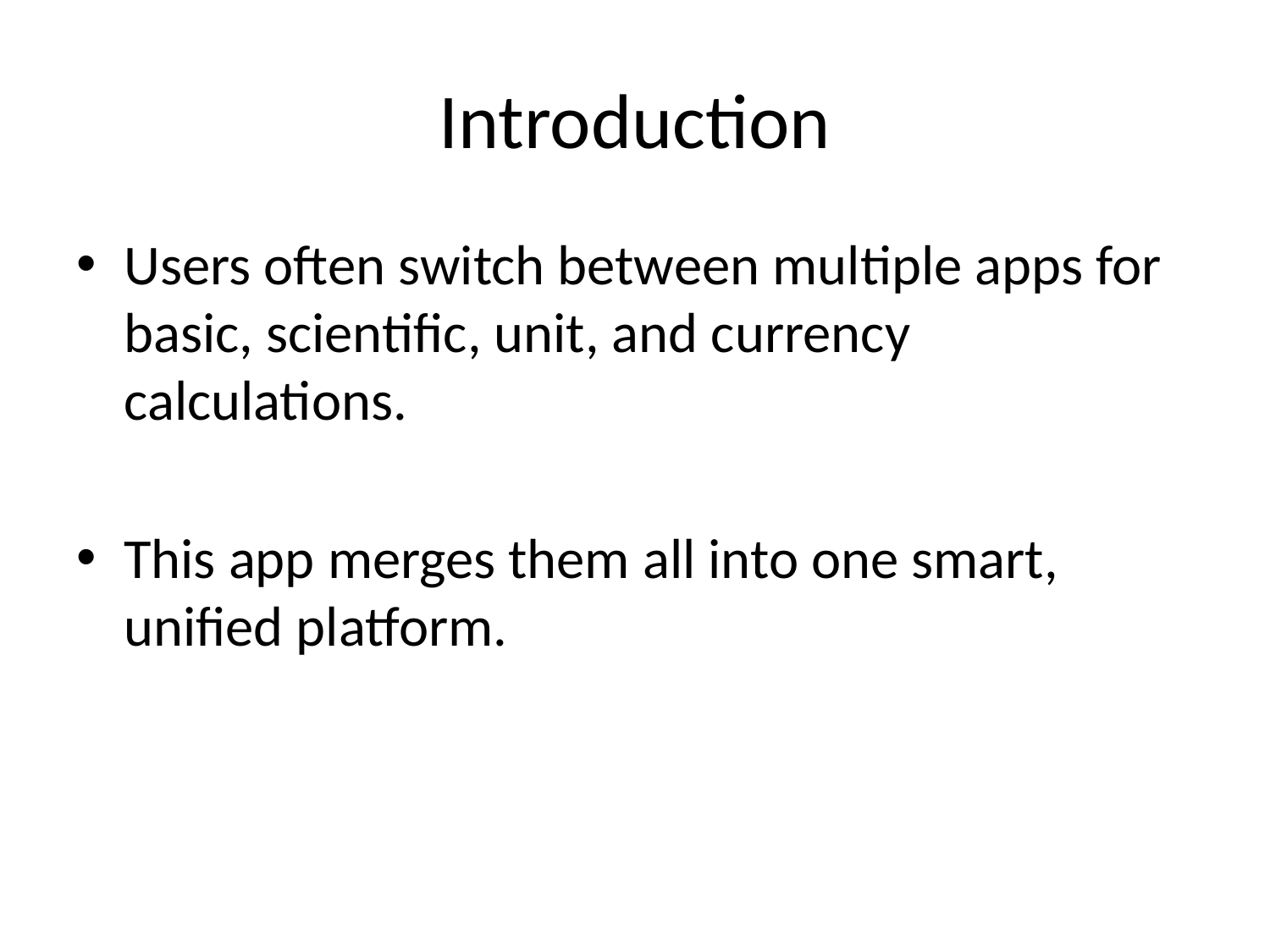

# Introduction
Users often switch between multiple apps for basic, scientific, unit, and currency calculations.

This app merges them all into one smart, unified platform.